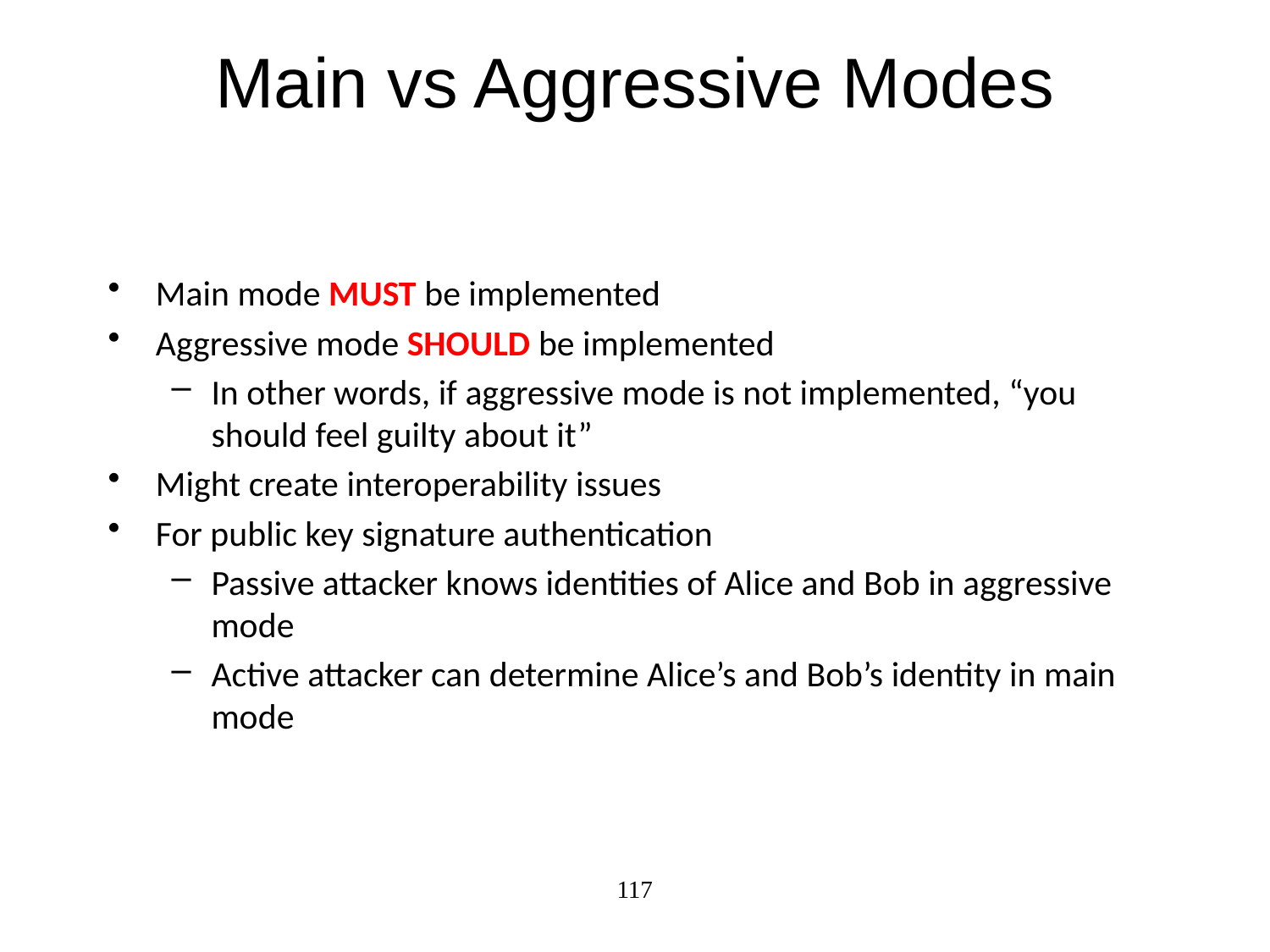

# Main vs Aggressive Modes
Main mode MUST be implemented
Aggressive mode SHOULD be implemented
In other words, if aggressive mode is not implemented, “you should feel guilty about it”
Might create interoperability issues
For public key signature authentication
Passive attacker knows identities of Alice and Bob in aggressive mode
Active attacker can determine Alice’s and Bob’s identity in main mode
117